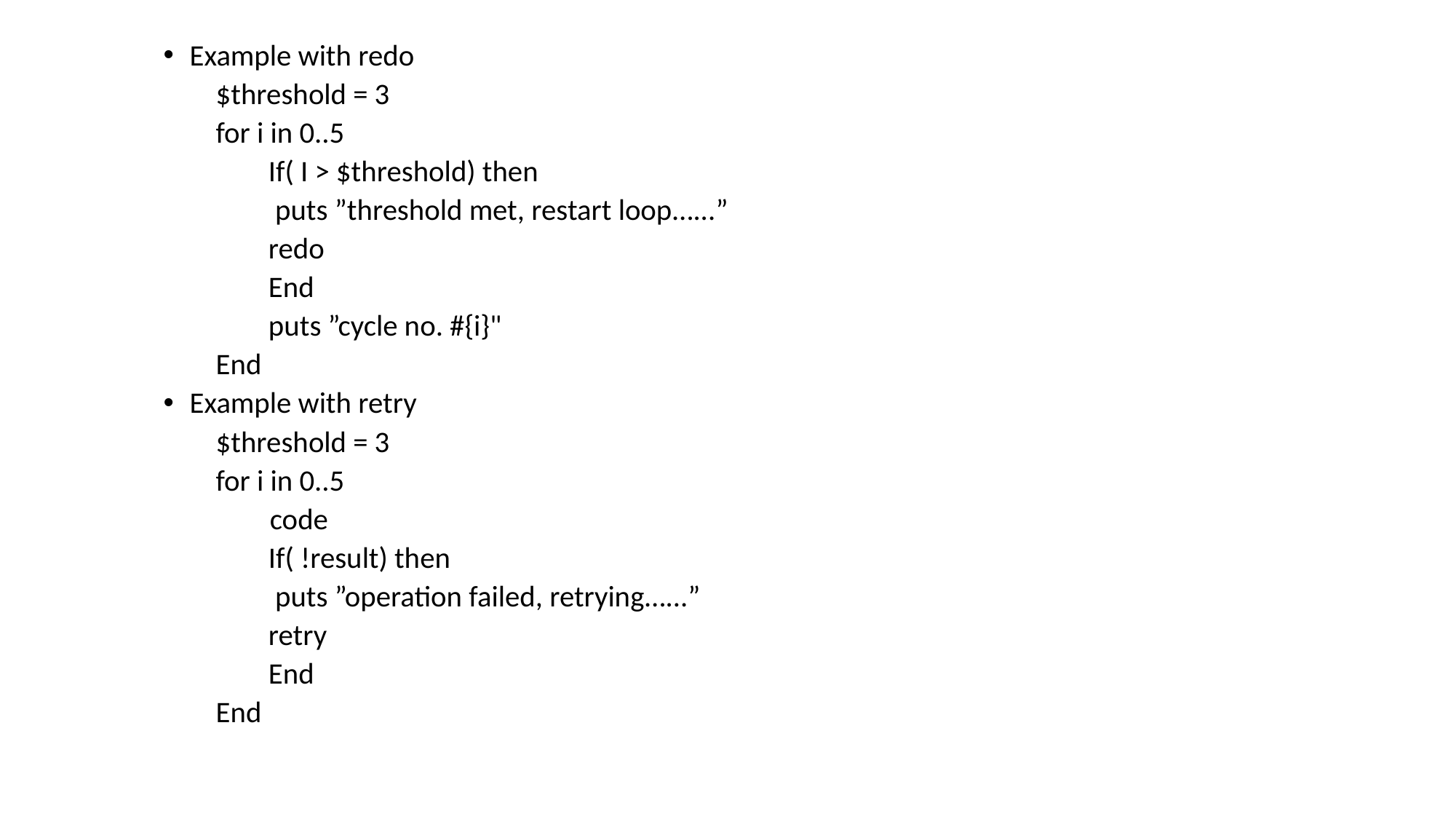

Example with redo
$threshold = 3
for i in 0..5
If( I > $threshold) then
	 puts ”threshold met, restart loop…...”
	redo
End
puts ”cycle no. #{i}"
End
Example with retry
$threshold = 3
for i in 0..5
        code
If( !result) then
	 puts ”operation failed, retrying…...”
	retry
End
End